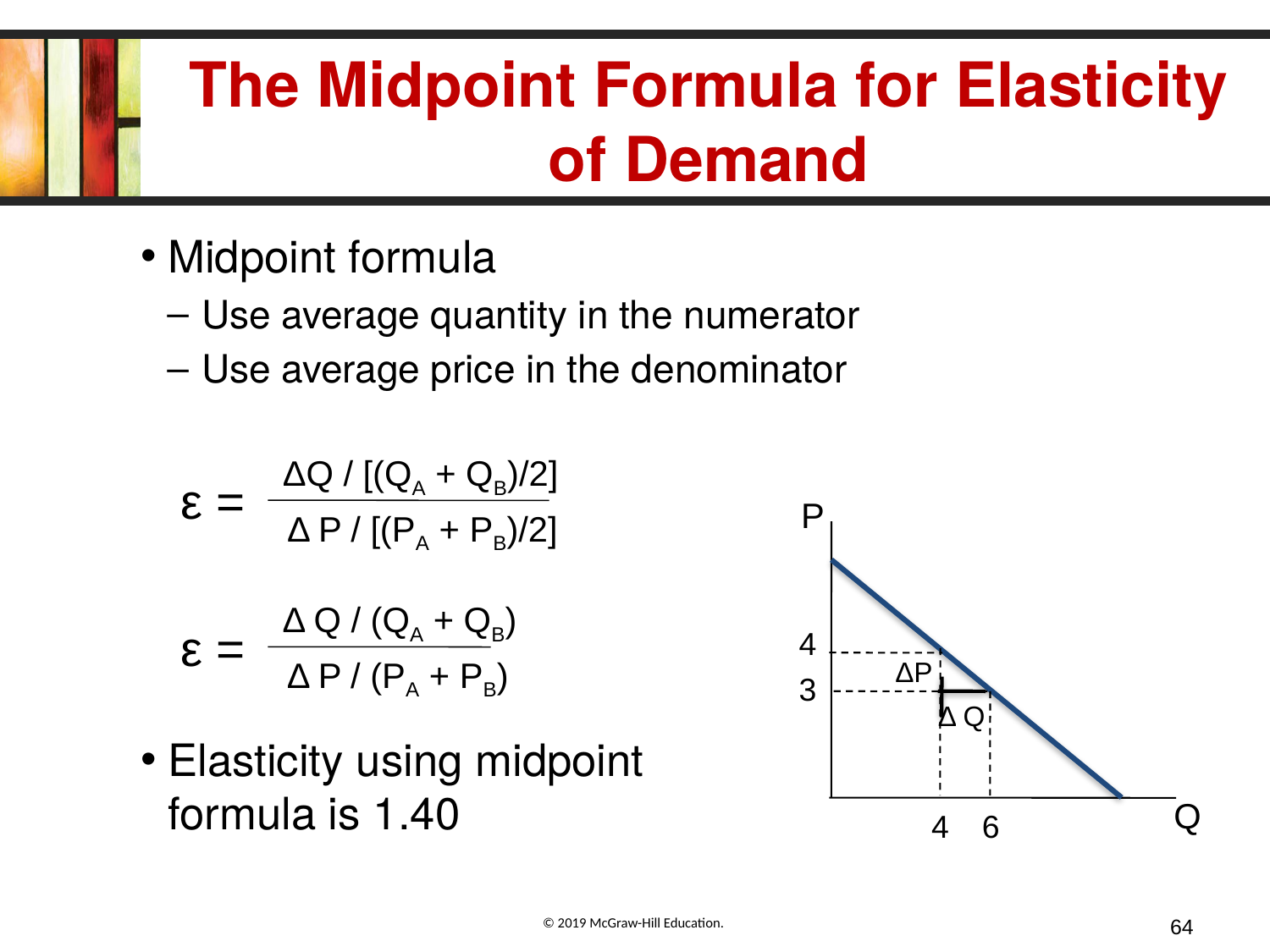

# The Midpoint Formula for Elasticity of Demand
Midpoint formula
Use average quantity in the numerator
Use average price in the denominator

Elasticity using midpoint
formula is 1.40
ΔQ / [(QA + QB)/2]
ε =
Δ P / [(PA + PB)/2]
P

4
ΔP
3
 Δ Q
Q
4
6
Δ Q / (QA + QB)
ε =
Δ P / (PA + PB)
64
© 2019 McGraw-Hill Education.